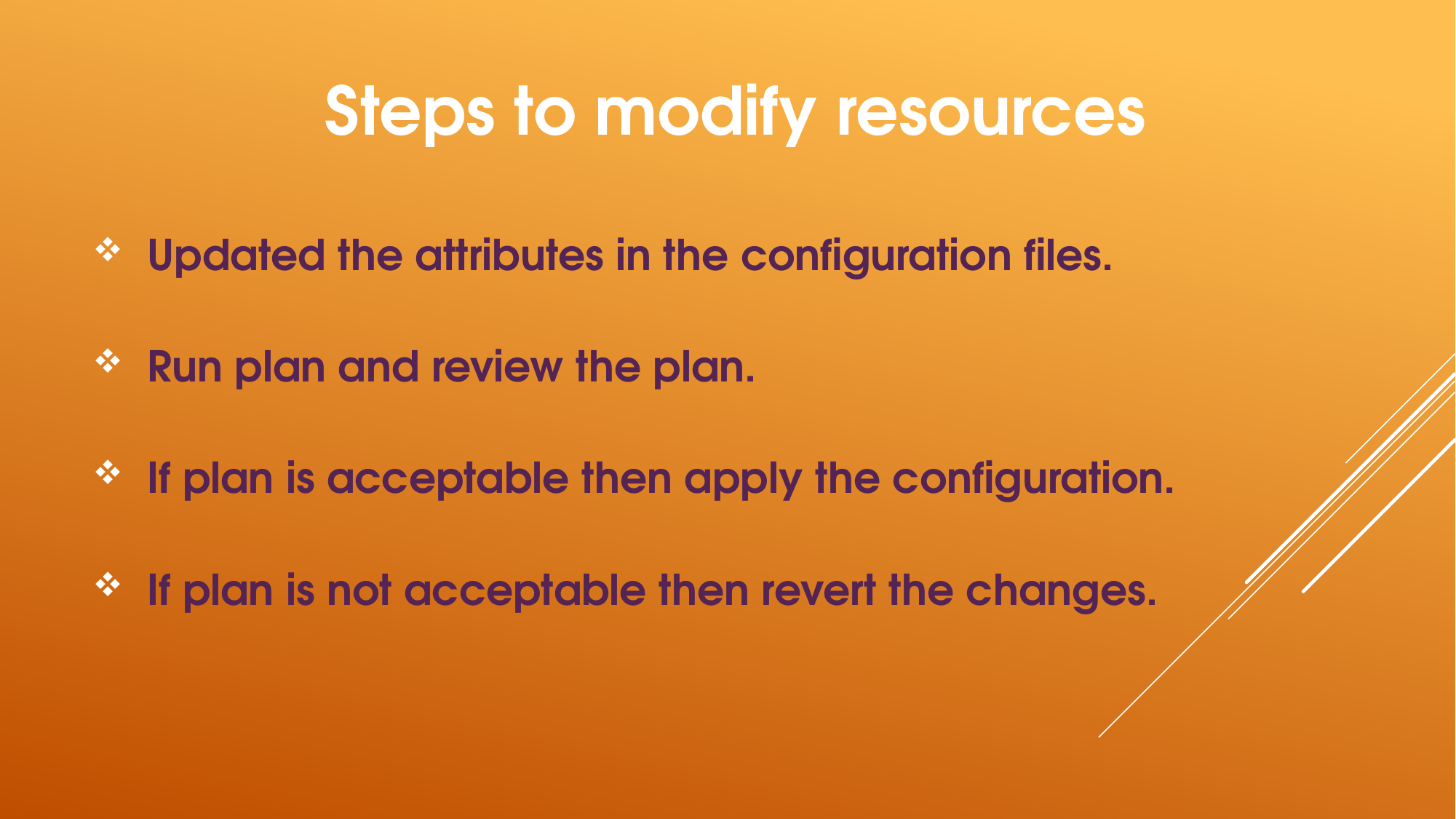

# Steps to modify resources

Updated the attributes in the configuration files.

Run plan and review the plan.

If plan is acceptable then apply the configuration.

If plan is not acceptable then revert the changes.